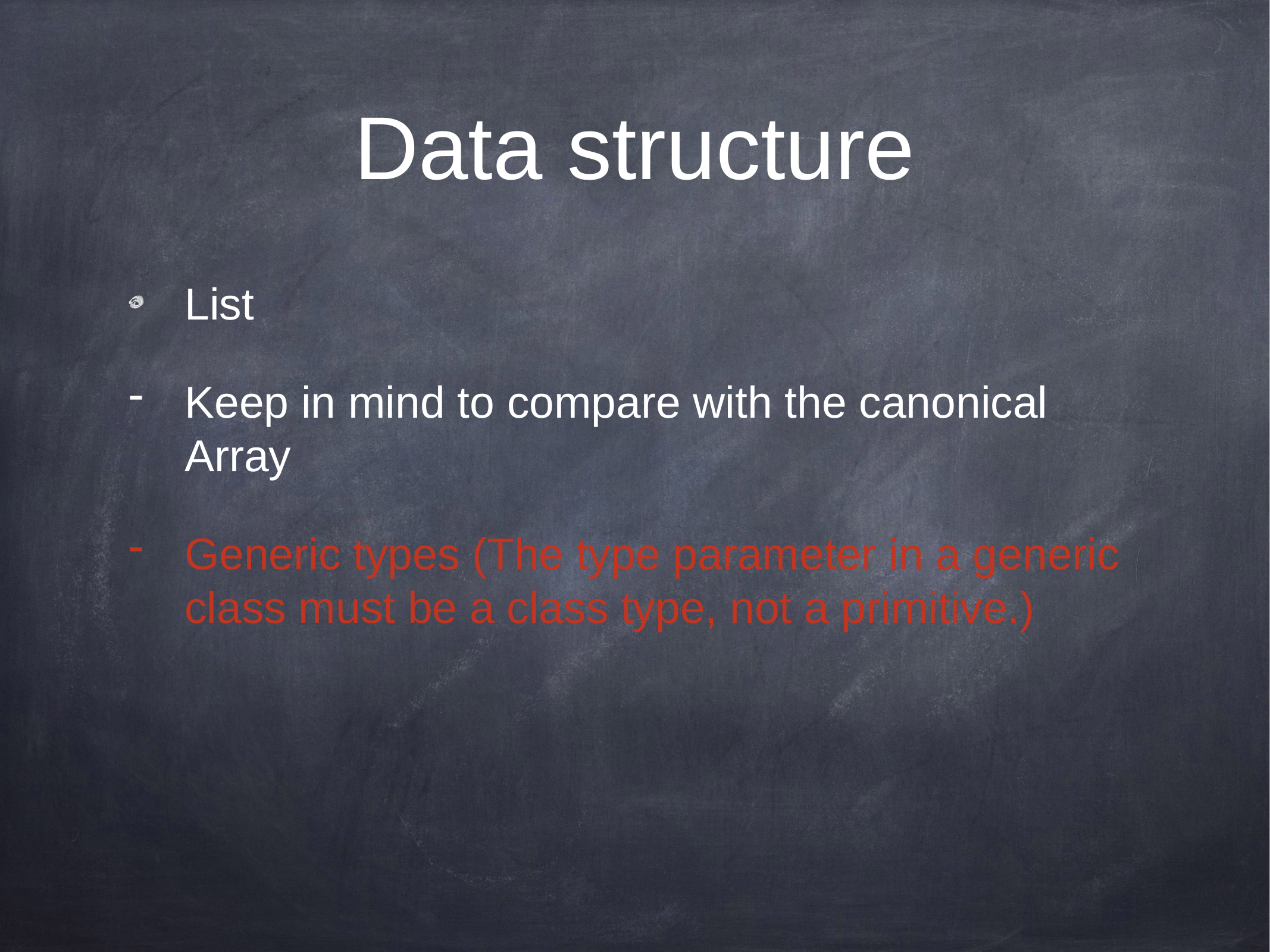

# Data structure
List
Keep in mind to compare with the canonical Array
Generic types (The type parameter in a generic class must be a class type, not a primitive.)